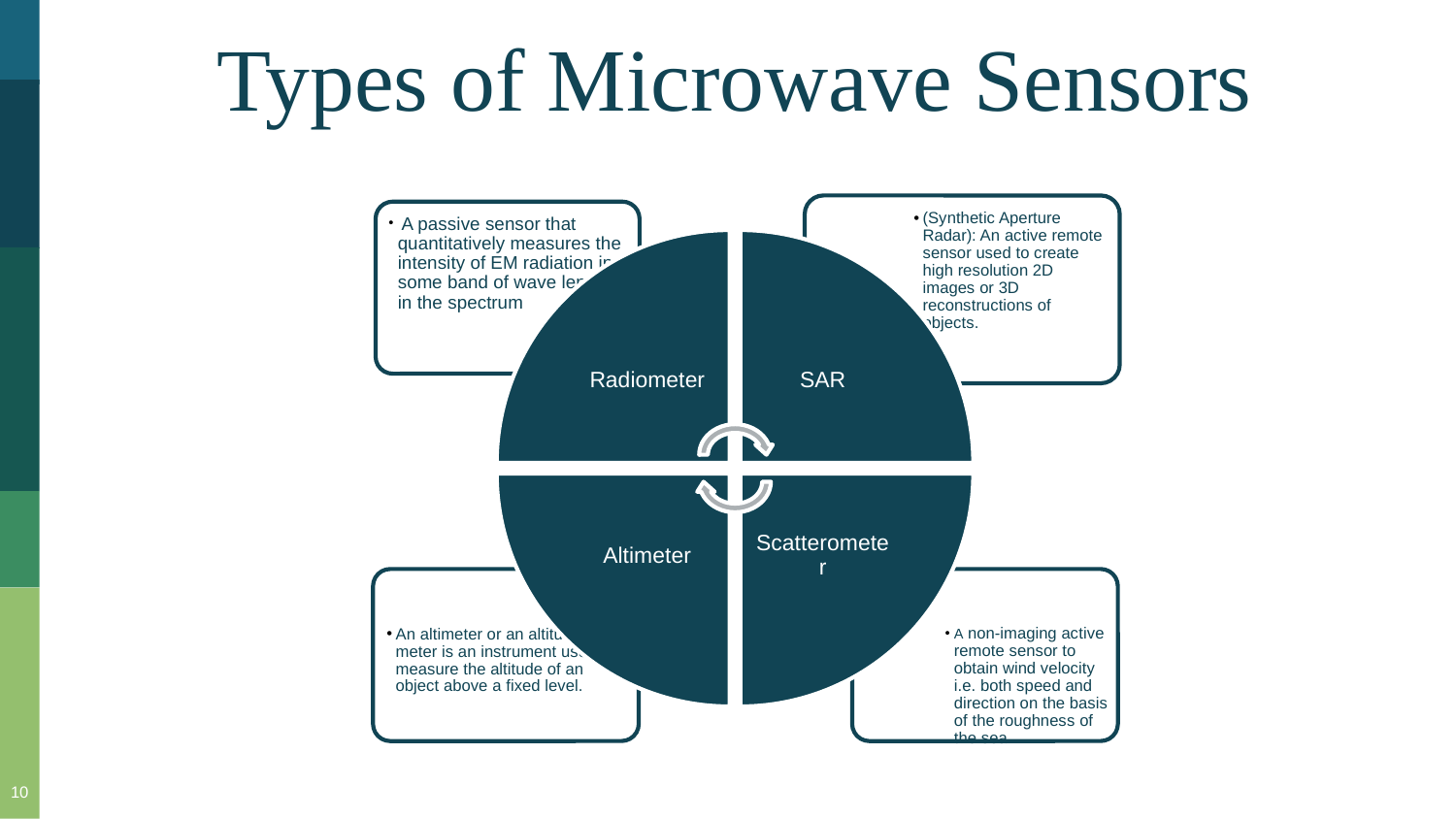

Types of Microwave Sensors
A non-imaging active remote sensor to obtain wind velocity i.e. both speed and direction on the basis of the roughness of the sea.
An altimeter or an altitude meter is an instrument used to measure the altitude of an object above a fixed level.
(Synthetic Aperture Radar): An active remote sensor used to create high resolution 2D images or 3D reconstructions of objects.
 A passive sensor that quantitatively measures the intensity of EM radiation in some band of wave length in the spectrum
Radiometer
SAR
Scatterometer
Altimeter
10